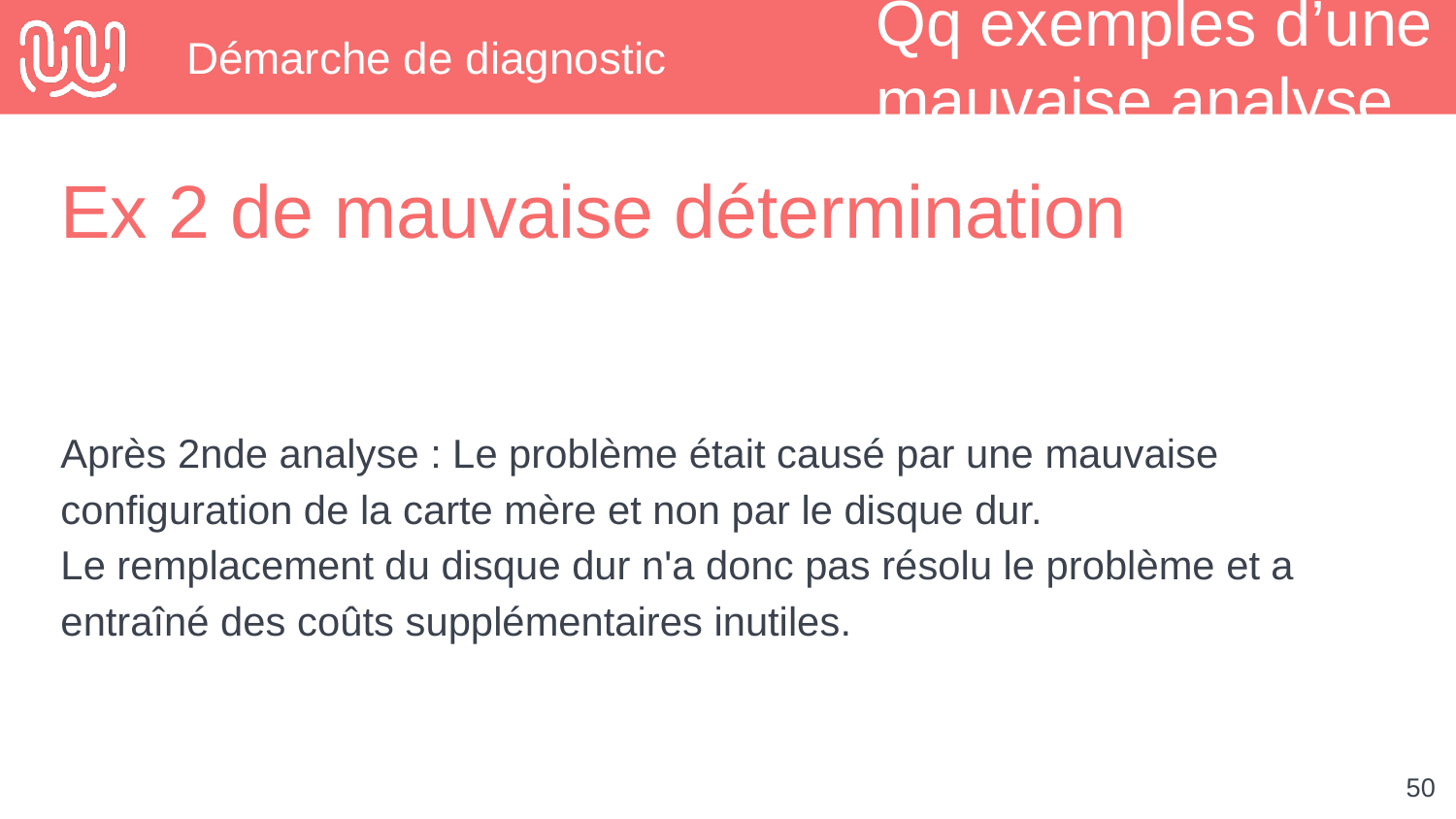

# Démarche de diagnostic
Qq exemples d’une mauvaise analyse
Ex 2 de mauvaise détermination
Après 2nde analyse : Le problème était causé par une mauvaise configuration de la carte mère et non par le disque dur.
Le remplacement du disque dur n'a donc pas résolu le problème et a entraîné des coûts supplémentaires inutiles.
50